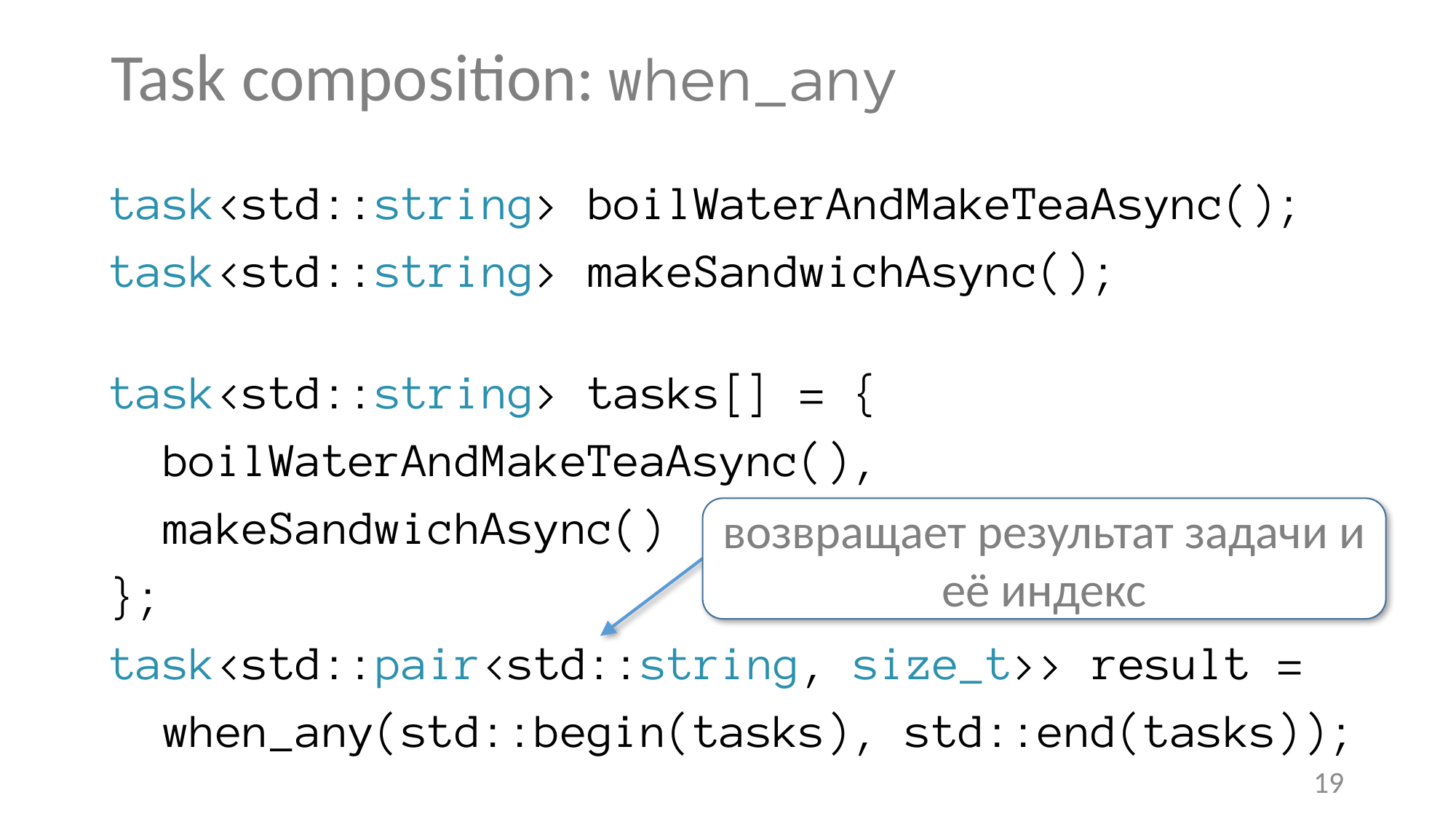

# Task composition: when_any
task<std::string> boilWaterAndMakeTeaAsync();
task<std::string> makeSandwichAsync();

task<std::string> tasks[] = {
  boilWaterAndMakeTeaAsync(),
  makeSandwichAsync()
};
task<std::pair<std::string, size_t>> result =
  when_any(std::begin(tasks), std::end(tasks));
возвращает результат задачи и её индекс
19